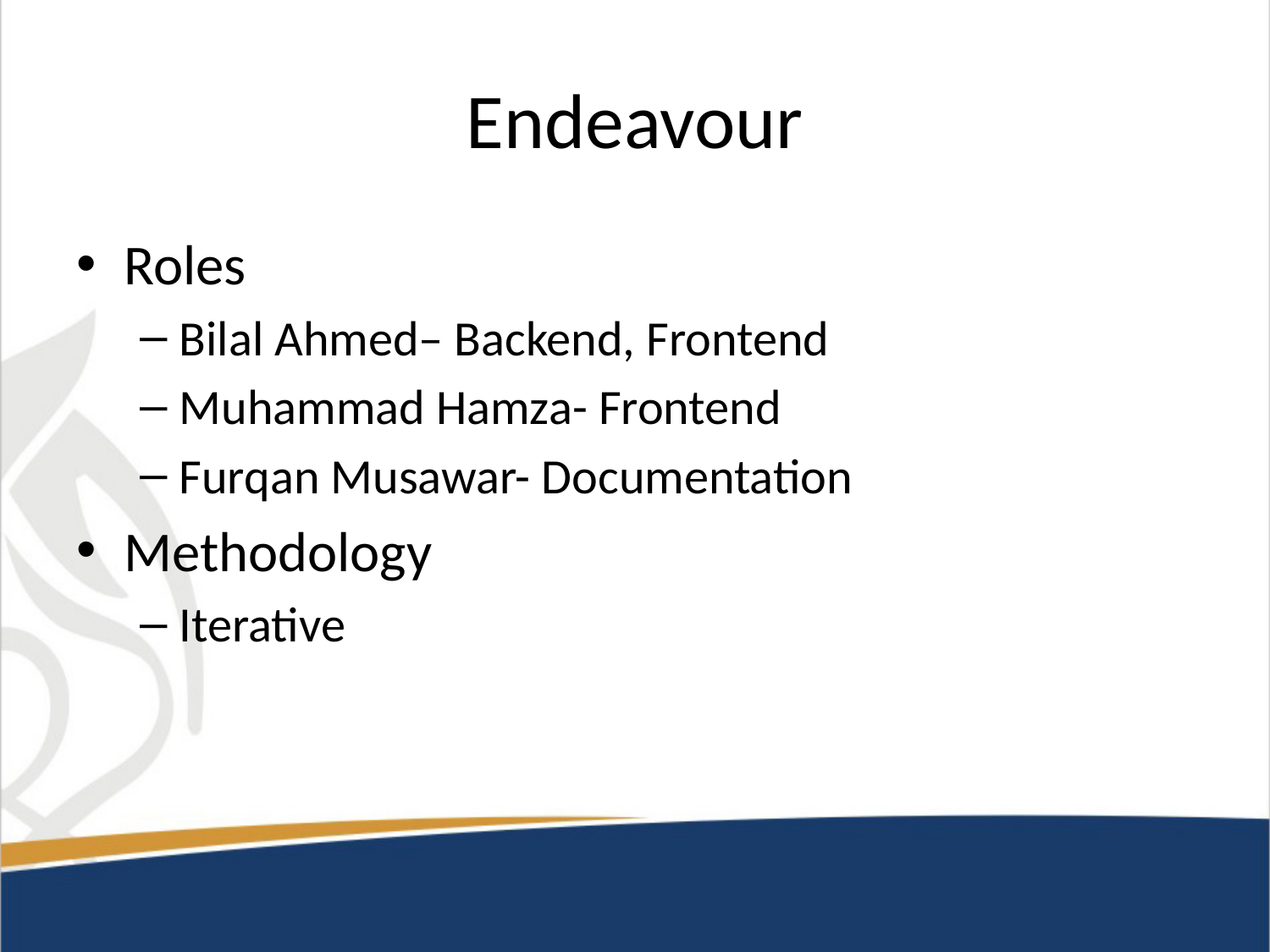

# Endeavour
Roles
Bilal Ahmed– Backend, Frontend
Muhammad Hamza- Frontend
Furqan Musawar- Documentation
Methodology
Iterative